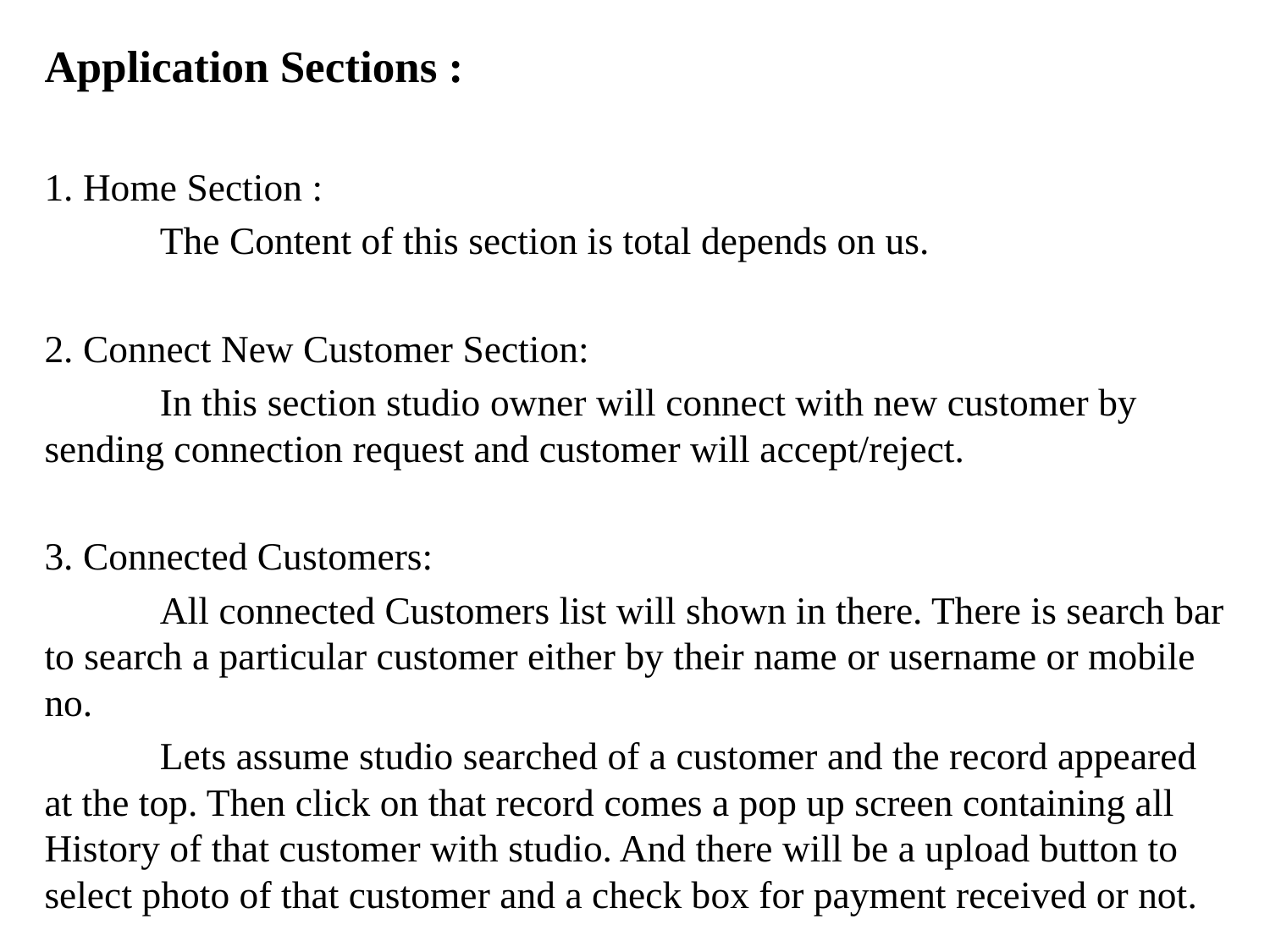

Application Sections :

1. Home Section :
 	The Content of this section is total depends on us.

2. Connect New Customer Section:
	In this section studio owner will connect with new customer by sending connection request and customer will accept/reject.

3. Connected Customers:
	All connected Customers list will shown in there. There is search bar to search a particular customer either by their name or username or mobile no.
	Lets assume studio searched of a customer and the record appeared at the top. Then click on that record comes a pop up screen containing all History of that customer with studio. And there will be a upload button to select photo of that customer and a check box for payment received or not.